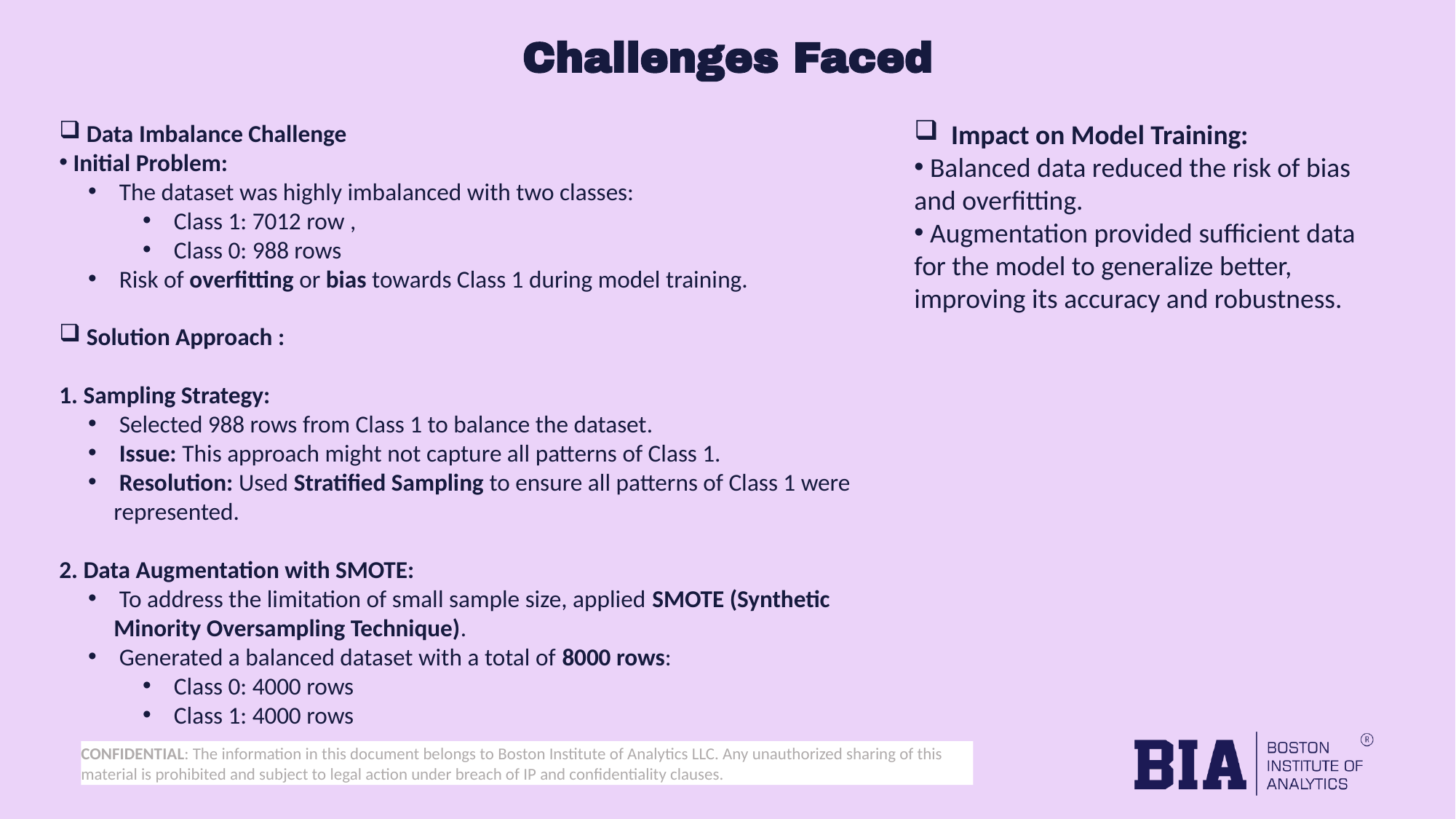

Challenges Faced
  Impact on Model Training:
 Balanced data reduced the risk of bias and overfitting.
 Augmentation provided sufficient data for the model to generalize better, improving its accuracy and robustness.

 Data Imbalance Challenge
 Initial Problem:
 The dataset was highly imbalanced with two classes:
 Class 1: 7012 row ,
 Class 0: 988 rows
 Risk of overfitting or bias towards Class 1 during model training.

 Solution Approach :

1. Sampling Strategy:
 Selected 988 rows from Class 1 to balance the dataset.
 Issue: This approach might not capture all patterns of Class 1.
 Resolution: Used Stratified Sampling to ensure all patterns of Class 1 were represented.

2. Data Augmentation with SMOTE:
 To address the limitation of small sample size, applied SMOTE (Synthetic Minority Oversampling Technique).
 Generated a balanced dataset with a total of 8000 rows:
 Class 0: 4000 rows
 Class 1: 4000 rows